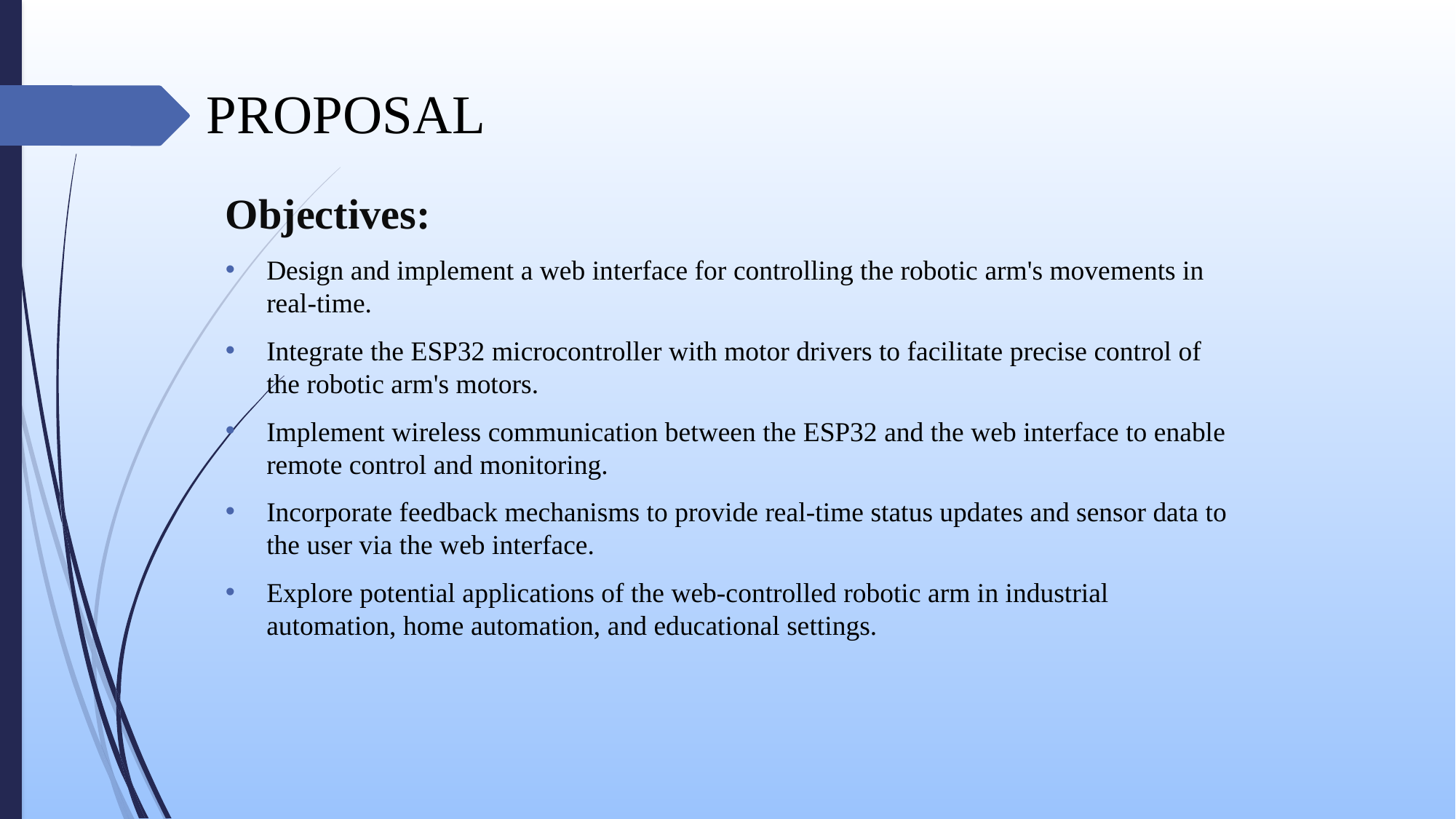

# PROPOSAL
Objectives:
Design and implement a web interface for controlling the robotic arm's movements in real-time.
Integrate the ESP32 microcontroller with motor drivers to facilitate precise control of the robotic arm's motors.
Implement wireless communication between the ESP32 and the web interface to enable remote control and monitoring.
Incorporate feedback mechanisms to provide real-time status updates and sensor data to the user via the web interface.
Explore potential applications of the web-controlled robotic arm in industrial automation, home automation, and educational settings.